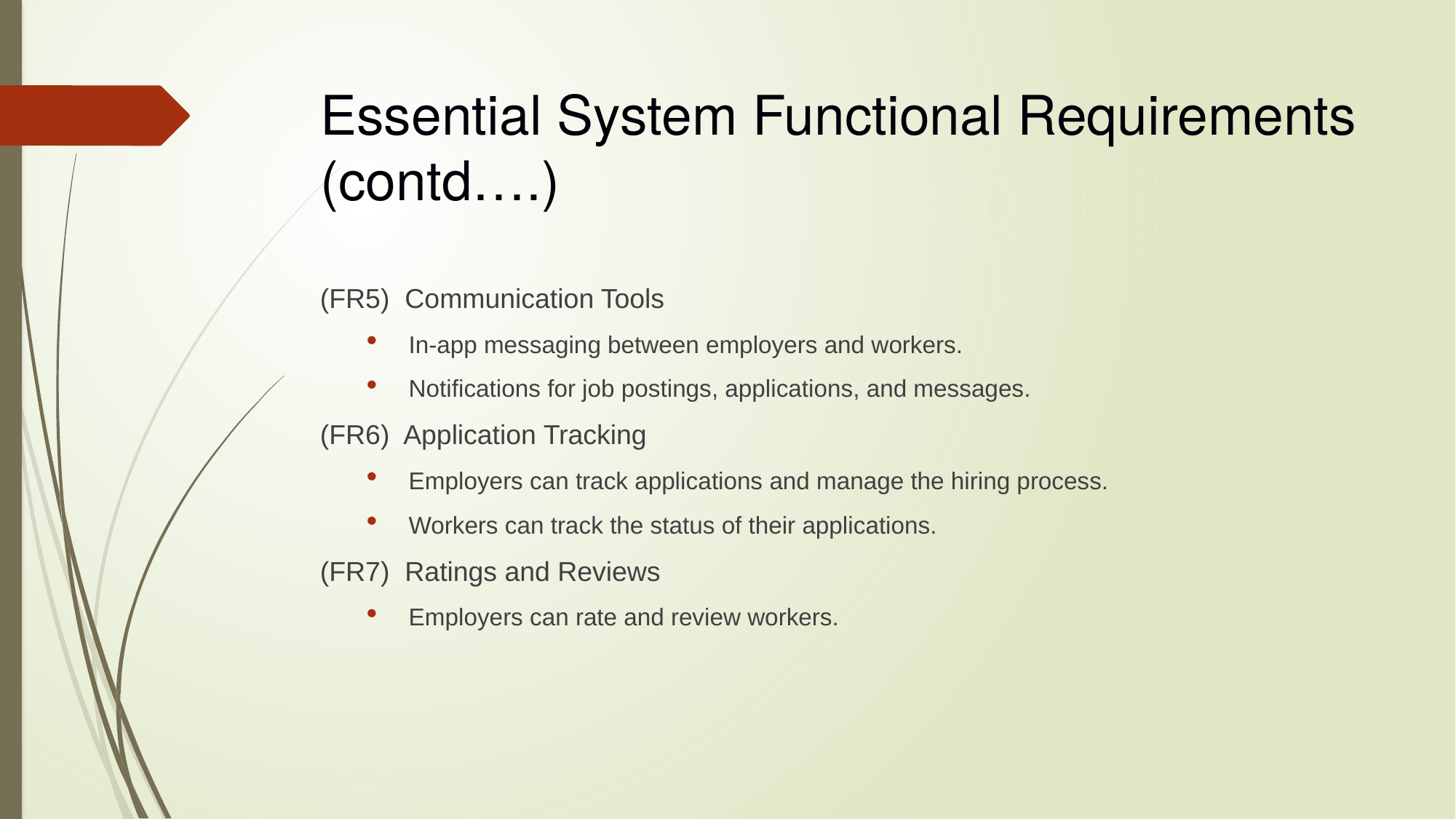

# Essential System Functional Requirements (contd….)
(FR5)  Communication Tools
In-app messaging between employers and workers.
Notifications for job postings, applications, and messages.
(FR6)  Application Tracking
Employers can track applications and manage the hiring process.
Workers can track the status of their applications.
(FR7)  Ratings and Reviews
Employers can rate and review workers.